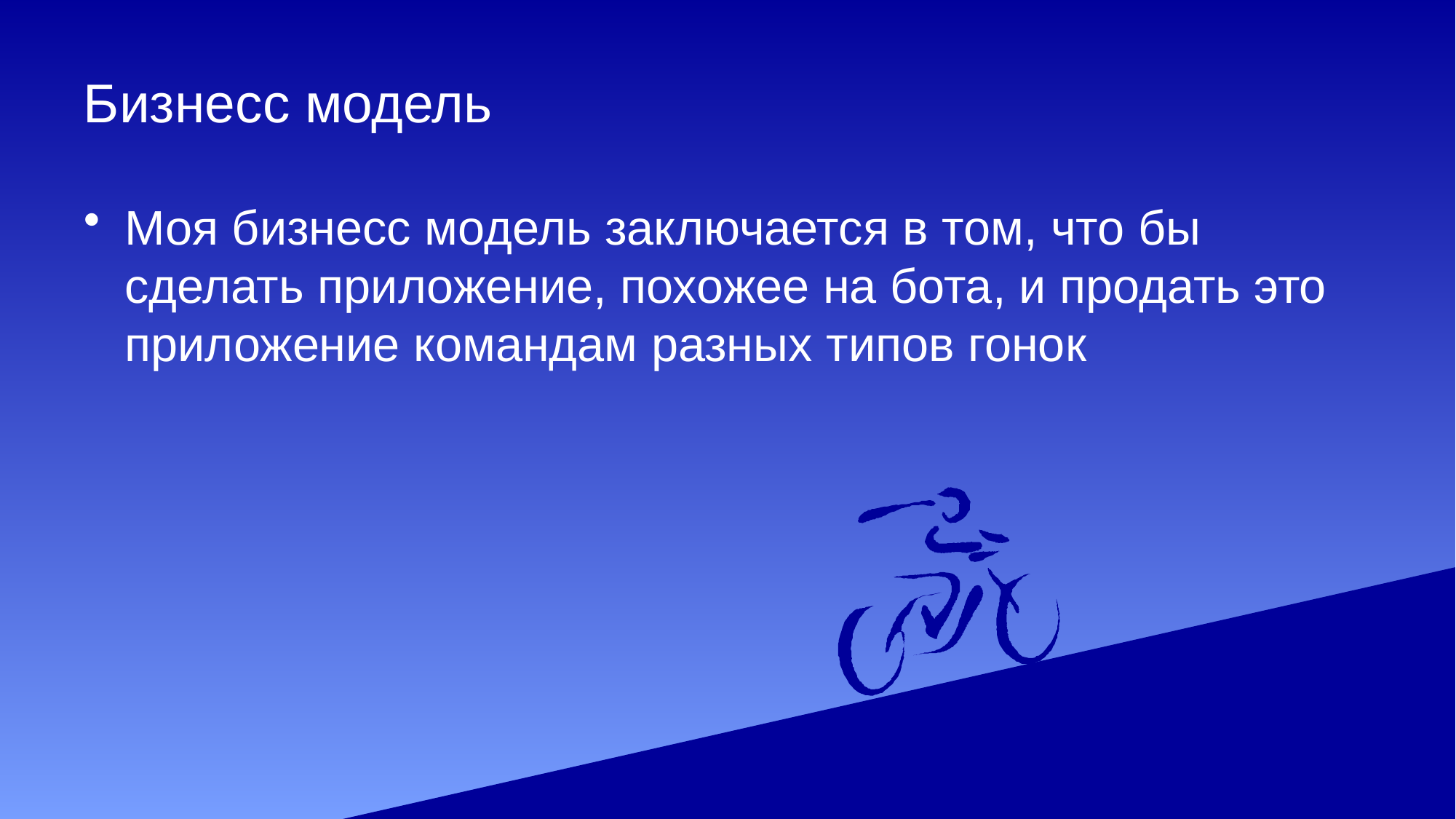

# Бизнесс модель
Моя бизнесс модель заключается в том, что бы сделать приложение, похожее на бота, и продать это приложение командам разных типов гонок